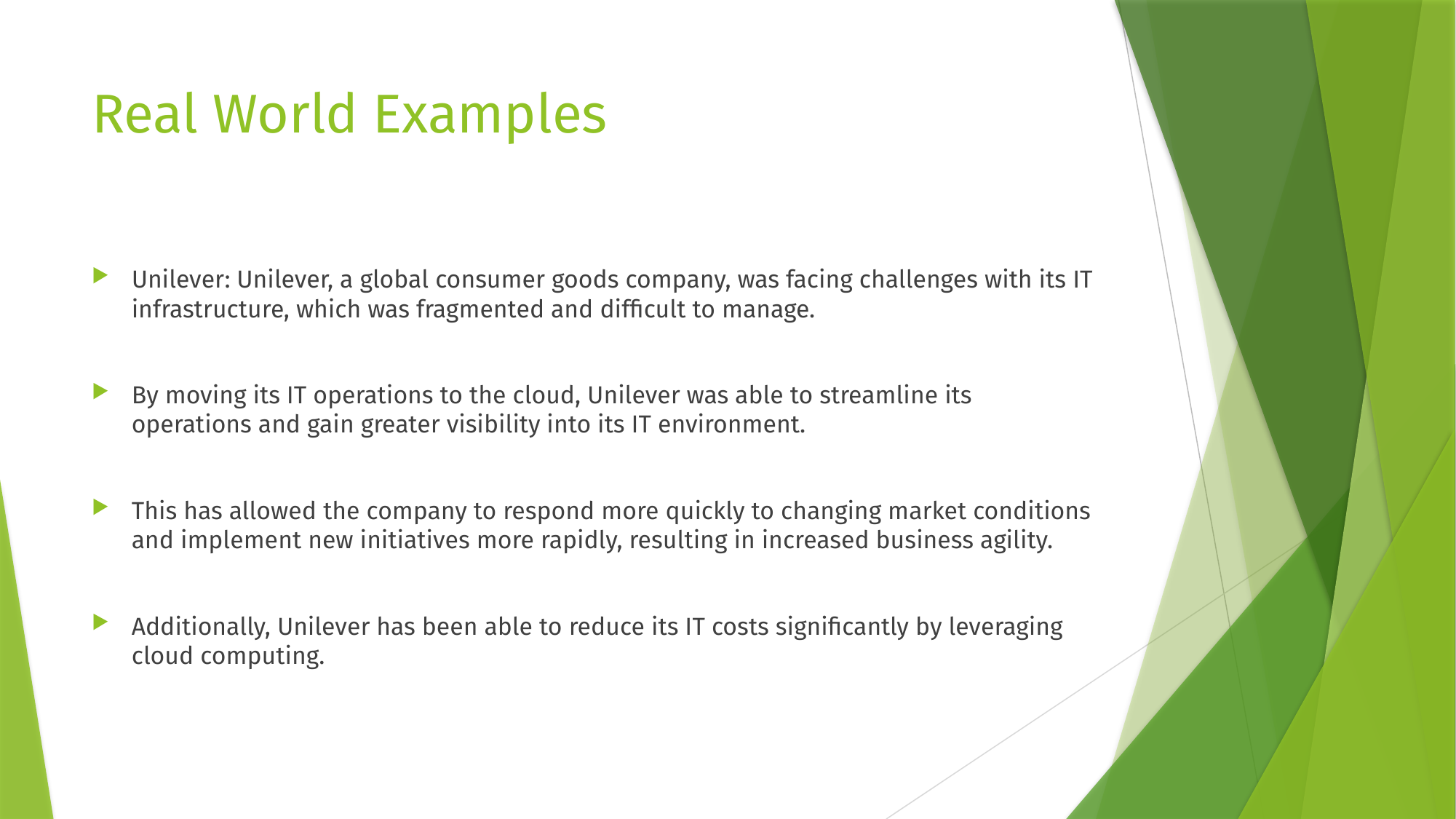

# Real World Examples
Unilever: Unilever, a global consumer goods company, was facing challenges with its IT infrastructure, which was fragmented and difficult to manage.

By moving its IT operations to the cloud, Unilever was able to streamline its operations and gain greater visibility into its IT environment.

This has allowed the company to respond more quickly to changing market conditions and implement new initiatives more rapidly, resulting in increased business agility.

Additionally, Unilever has been able to reduce its IT costs significantly by leveraging cloud computing.